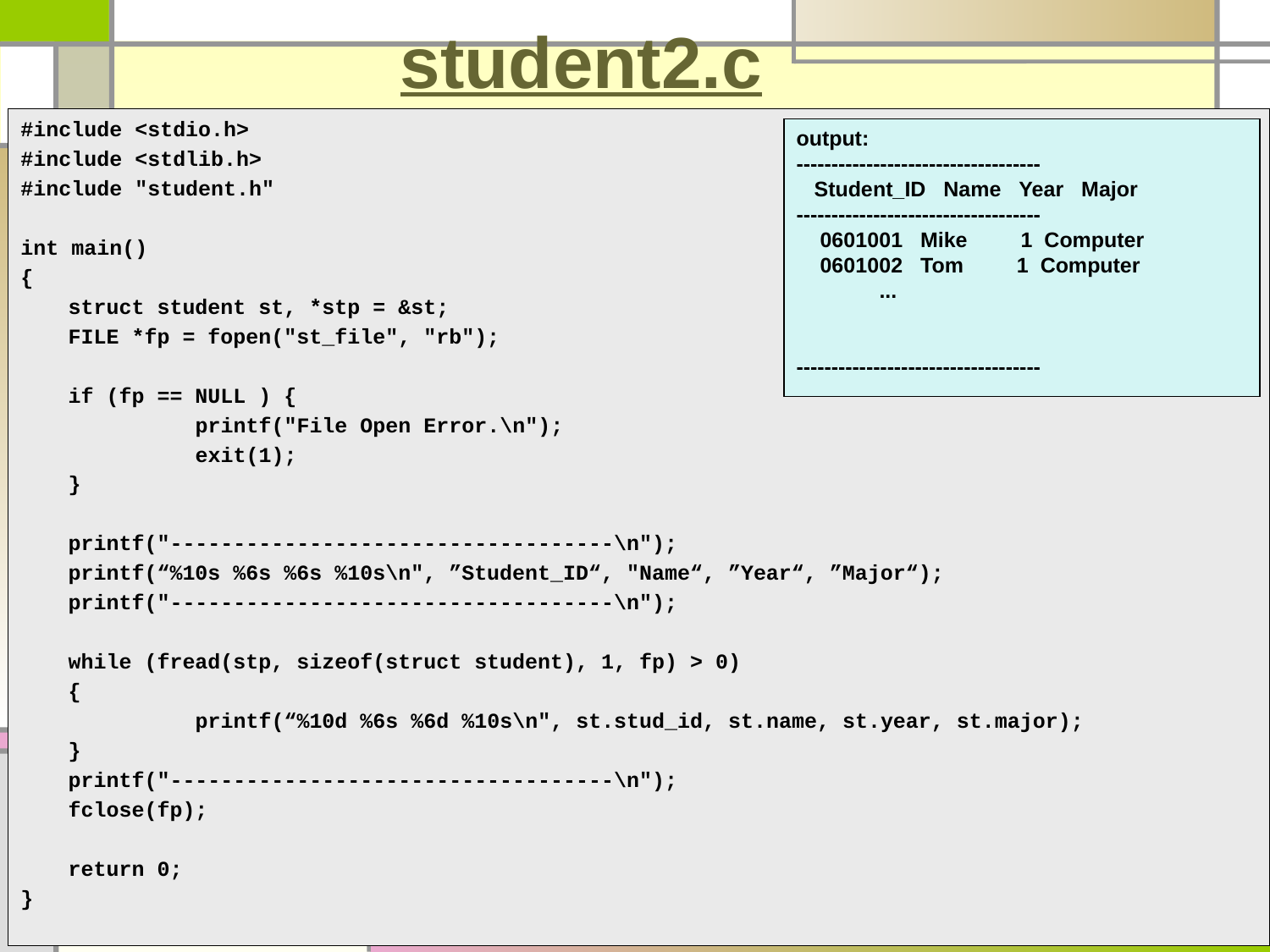

# student2.c
#include <stdio.h>
#include <stdlib.h>
#include "student.h"

int main()
{
	struct student st, *stp = &st;
	FILE *fp = fopen("st_file", "rb");

	if (fp == NULL ) {
		printf("File Open Error.\n");
		exit(1);
	}

	printf("-----------------------------------\n");
	printf(“%10s %6s %6s %10s\n", ”Student_ID“, "Name“, ”Year“, ”Major“);
	printf("-----------------------------------\n");

	while (fread(stp, sizeof(struct student), 1, fp) > 0)
	{
		printf(“%10d %6s %6d %10s\n", st.stud_id, st.name, st.year, st.major);
	}
	printf("-----------------------------------\n");
	fclose(fp);

	return 0;
}
output:
-----------------------------------
   Student_ID   Name   Year   Major
-----------------------------------
    0601001   Mike         1  Computer
    0601002   Tom         1  Computer
              ...

-----------------------------------